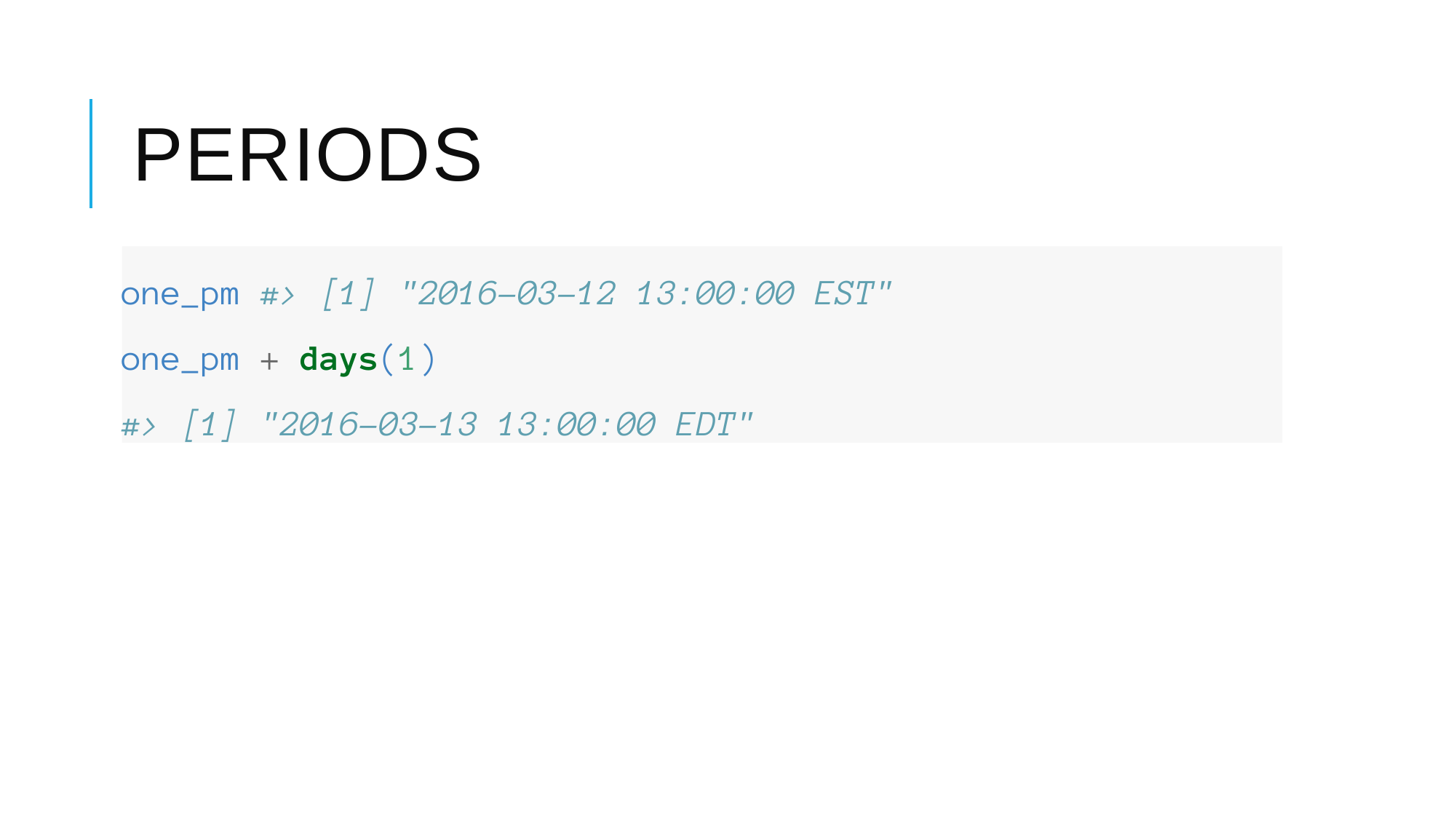

# Periods
one_pm #> [1] "2016-03-12 13:00:00 EST"
one_pm + days(1)
#> [1] "2016-03-13 13:00:00 EDT"